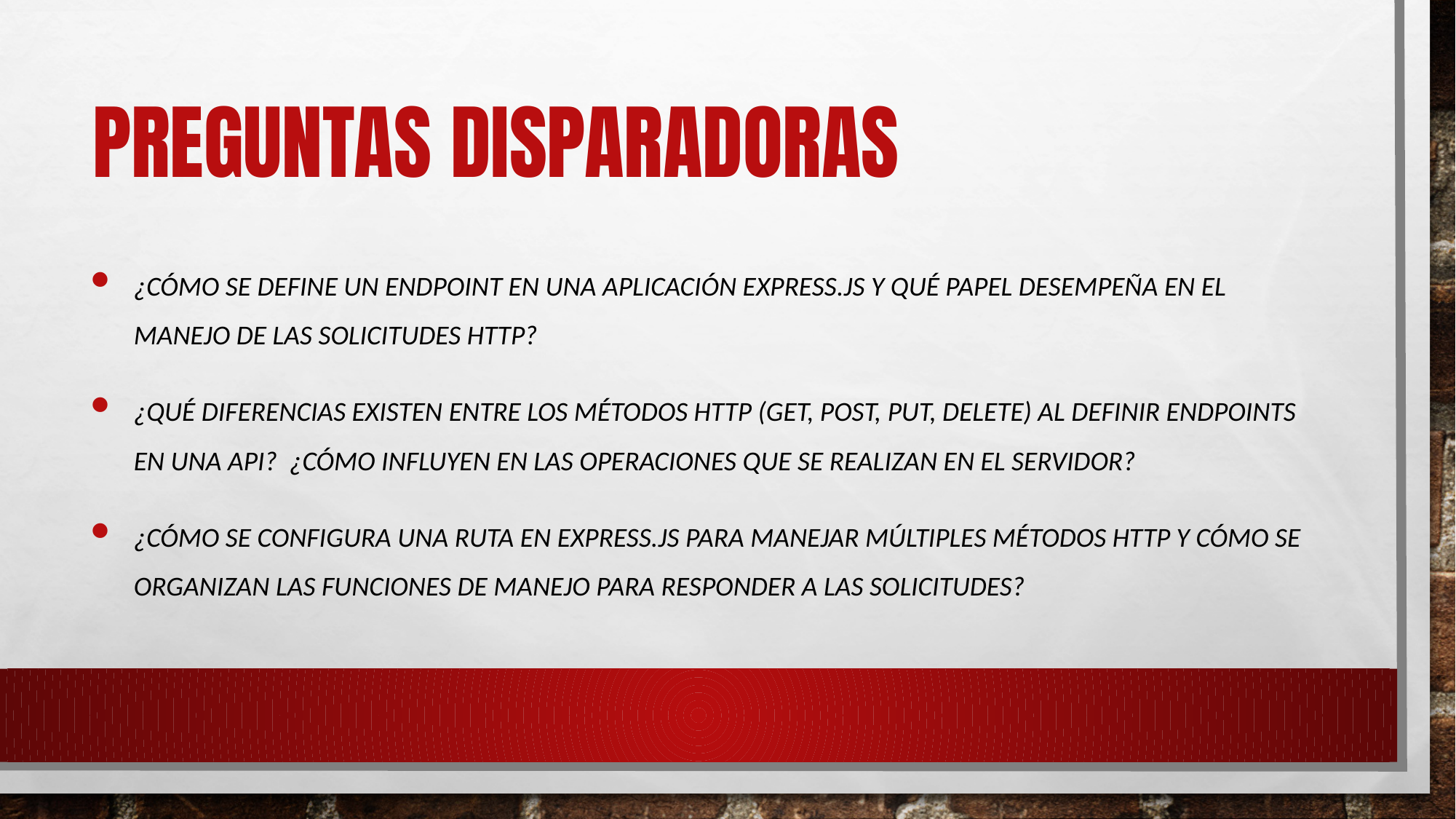

# Preguntas disparadoras
¿Cómo se define un endpoint en una aplicación Express.js y qué papel desempeña en el manejo de las solicitudes HTTP?
¿Qué diferencias existen entre los métodos HTTP (GET, POST, PUT, DELETE) al definir endpoints en una API?  ¿cómo influyen en las operaciones que se realizan en el servidor?
¿Cómo se configura una ruta en Express.js para manejar múltiples métodos HTTP y cómo se organizan las funciones de manejo para responder a las solicitudes?